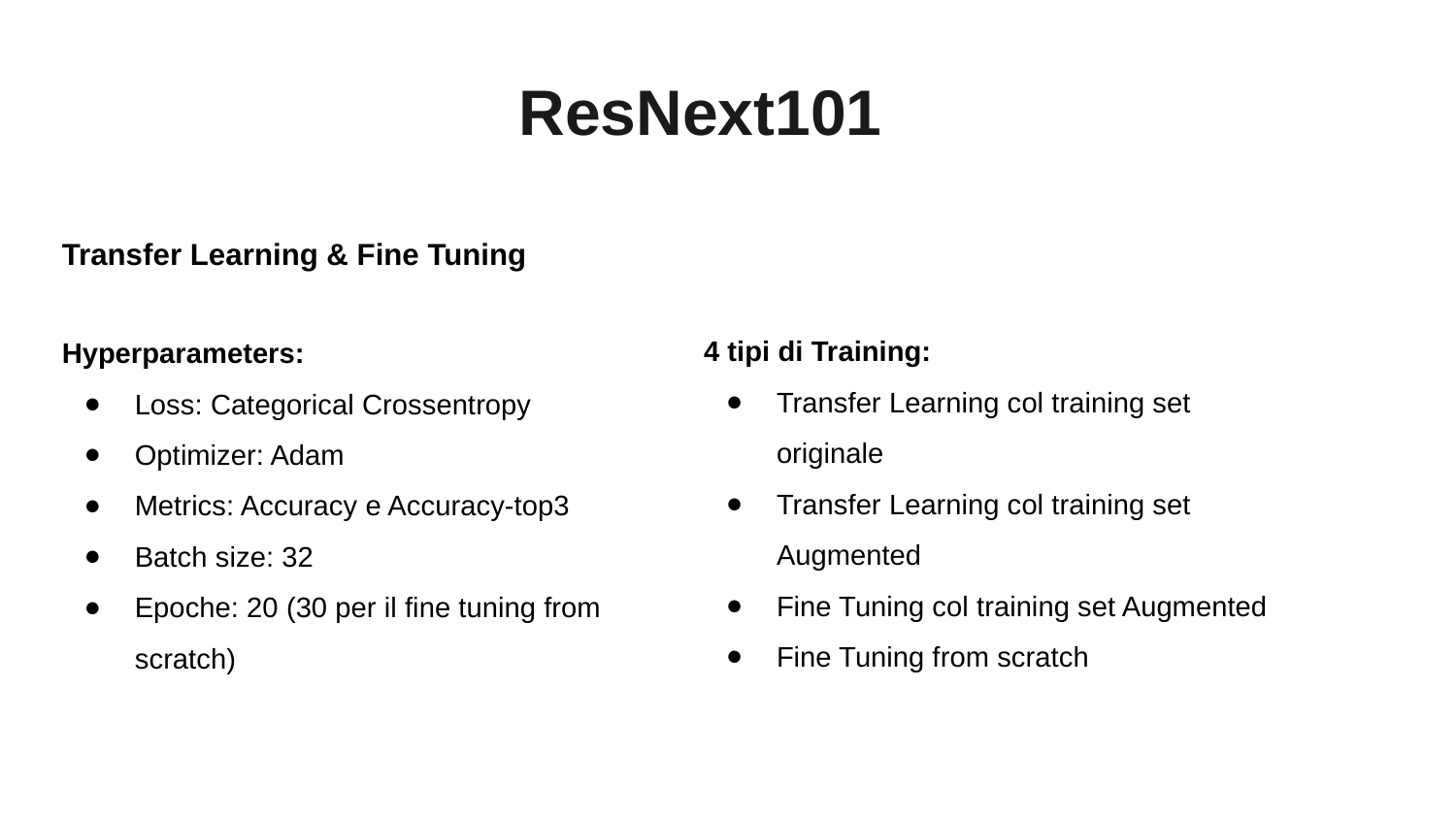

# ResNext101
Transfer Learning & Fine Tuning
4 tipi di Training:
Transfer Learning col training set originale
Transfer Learning col training set Augmented
Fine Tuning col training set Augmented
Fine Tuning from scratch
Hyperparameters:
Loss: Categorical Crossentropy
Optimizer: Adam
Metrics: Accuracy e Accuracy-top3
Batch size: 32
Epoche: 20 (30 per il fine tuning from scratch)